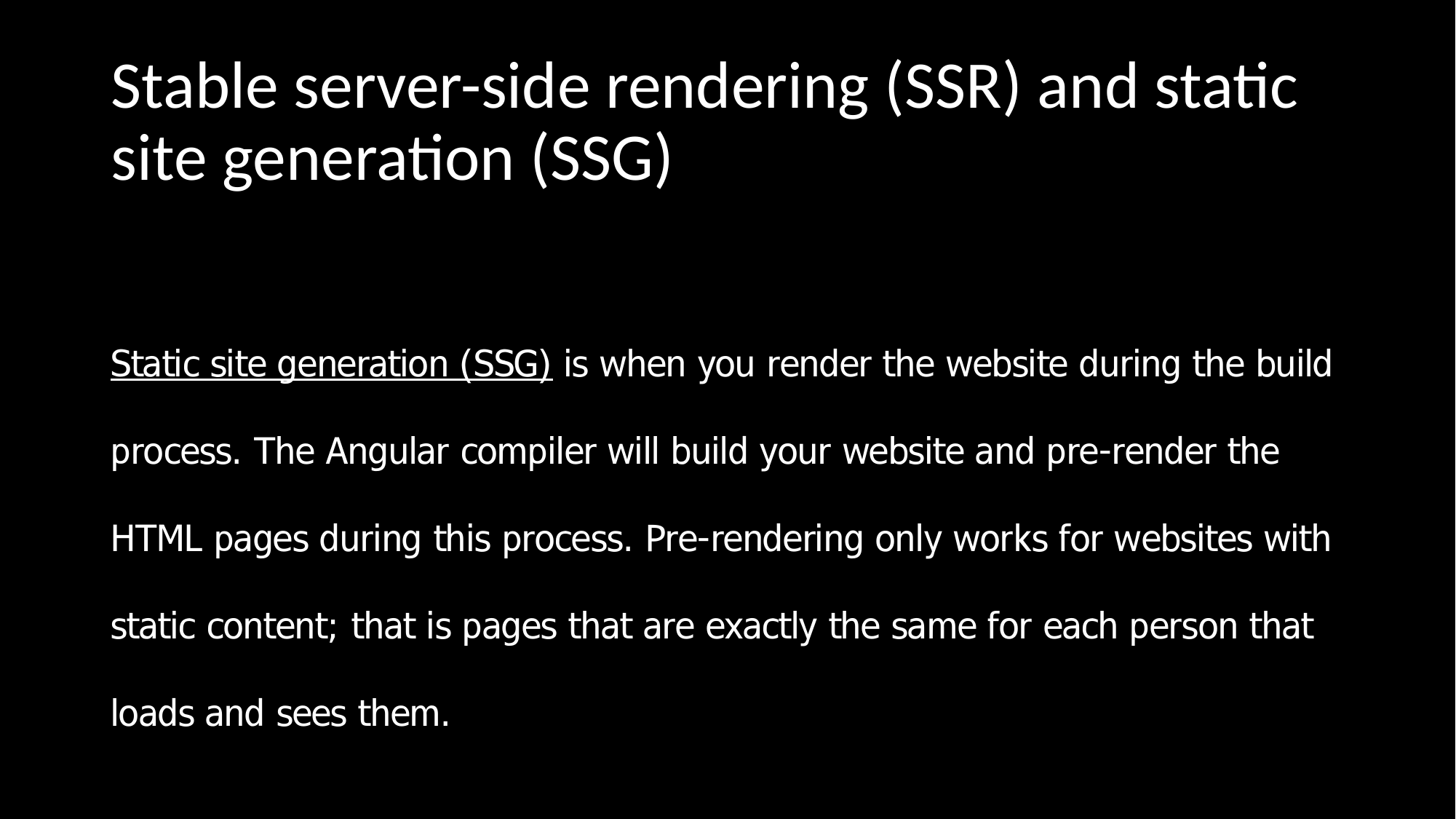

# Stable server-side rendering (SSR) and static site generation (SSG)
Static site generation (SSG) is when you render the website during the build process. The Angular compiler will build your website and pre-render the HTML pages during this process. Pre-rendering only works for websites with static content; that is pages that are exactly the same for each person that loads and sees them.